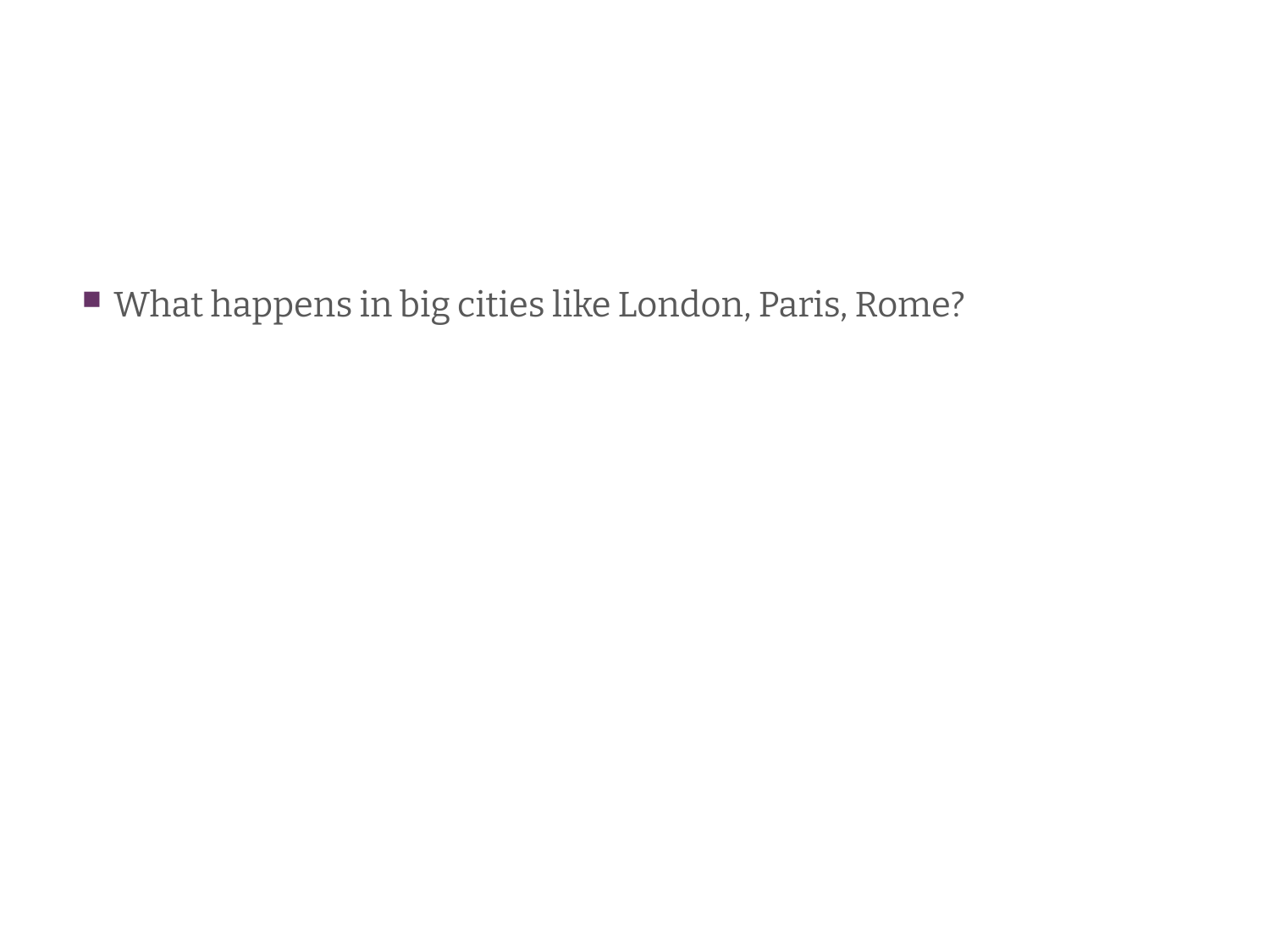

#
What happens in big cities like London, Paris, Rome?